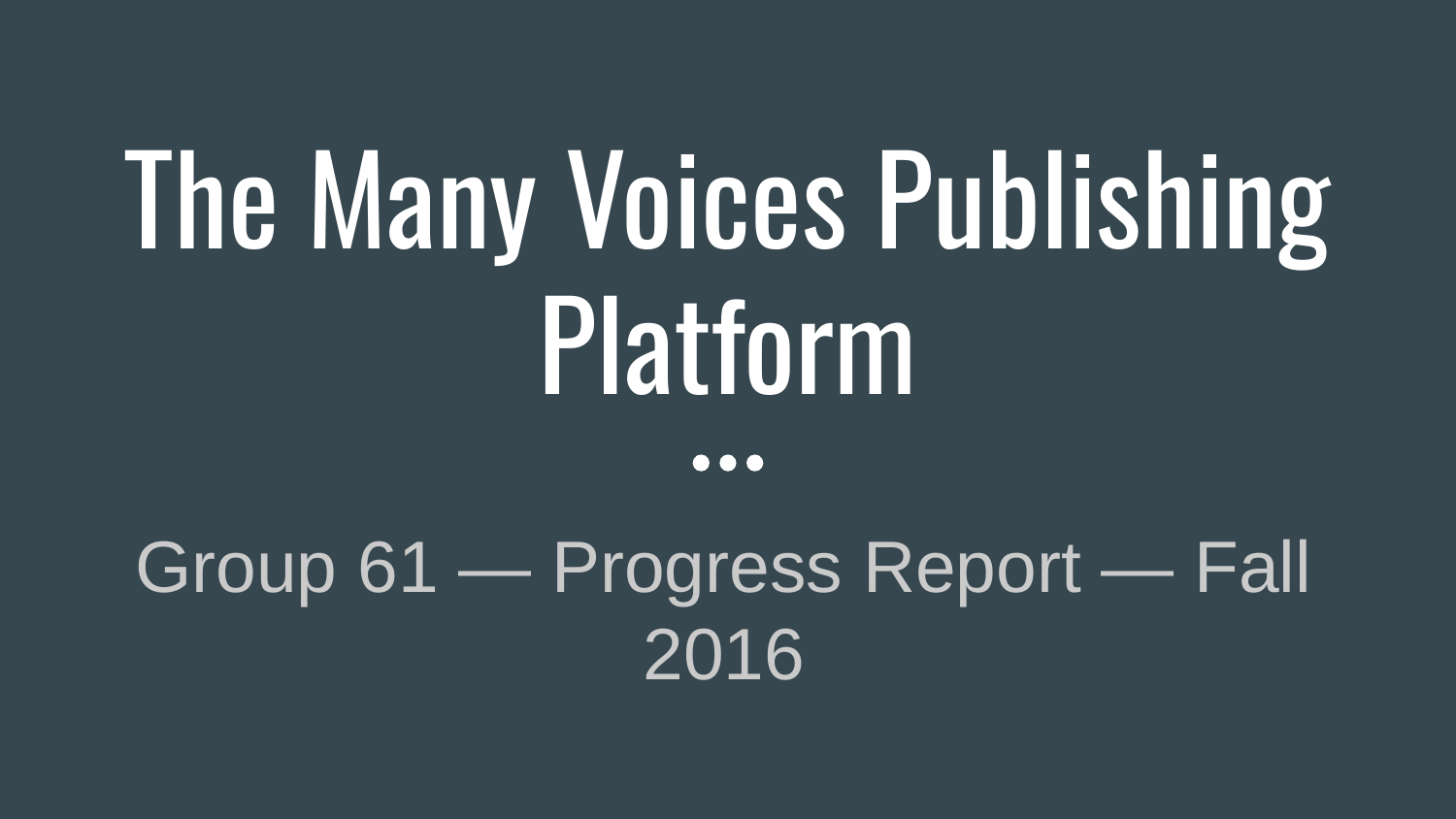

# The Many Voices Publishing Platform
Group 61 — Progress Report — Fall 2016